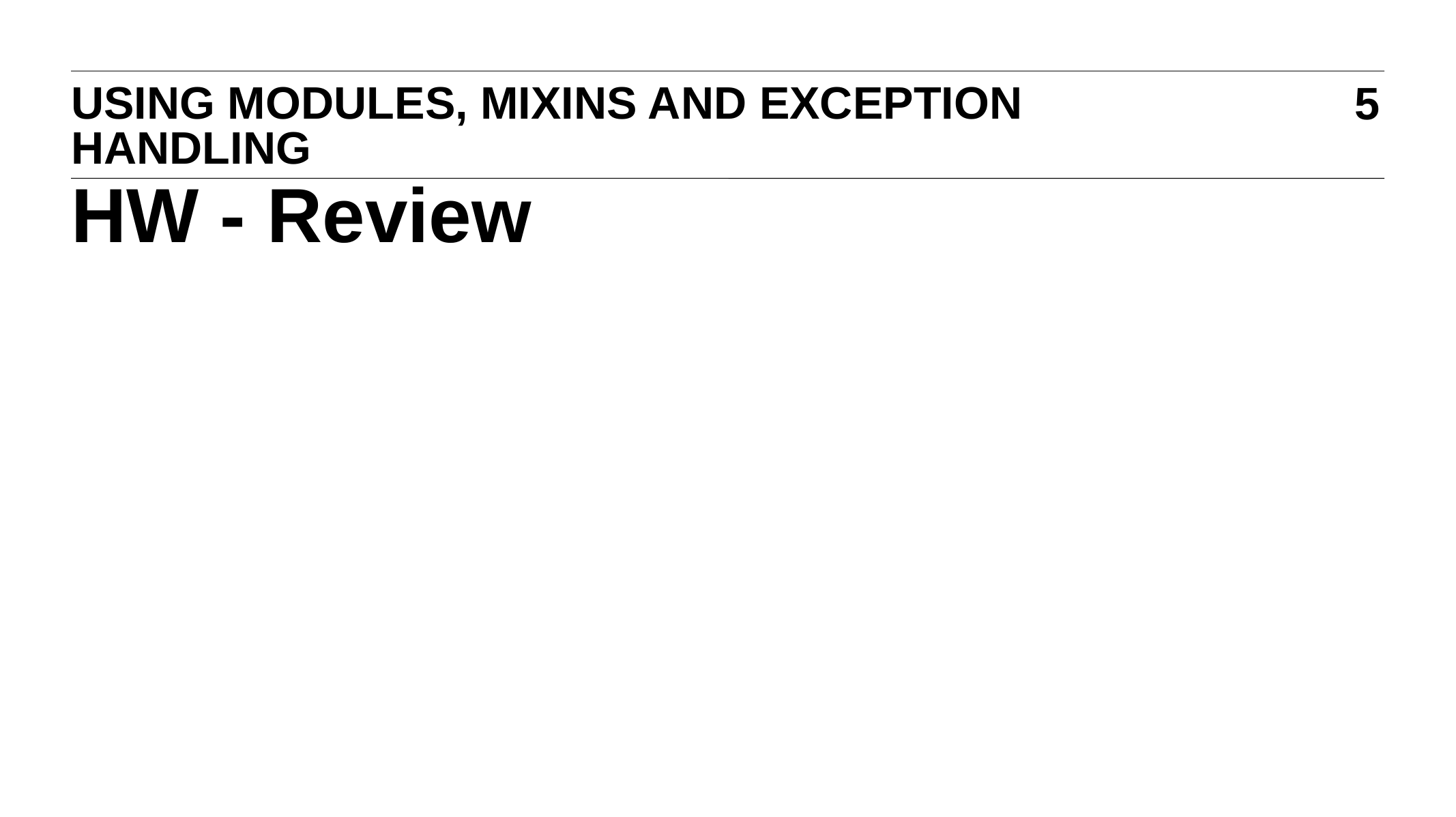

USING MODULES, MIXINS AND EXCEPTION HANDLING
5

# HW - Review